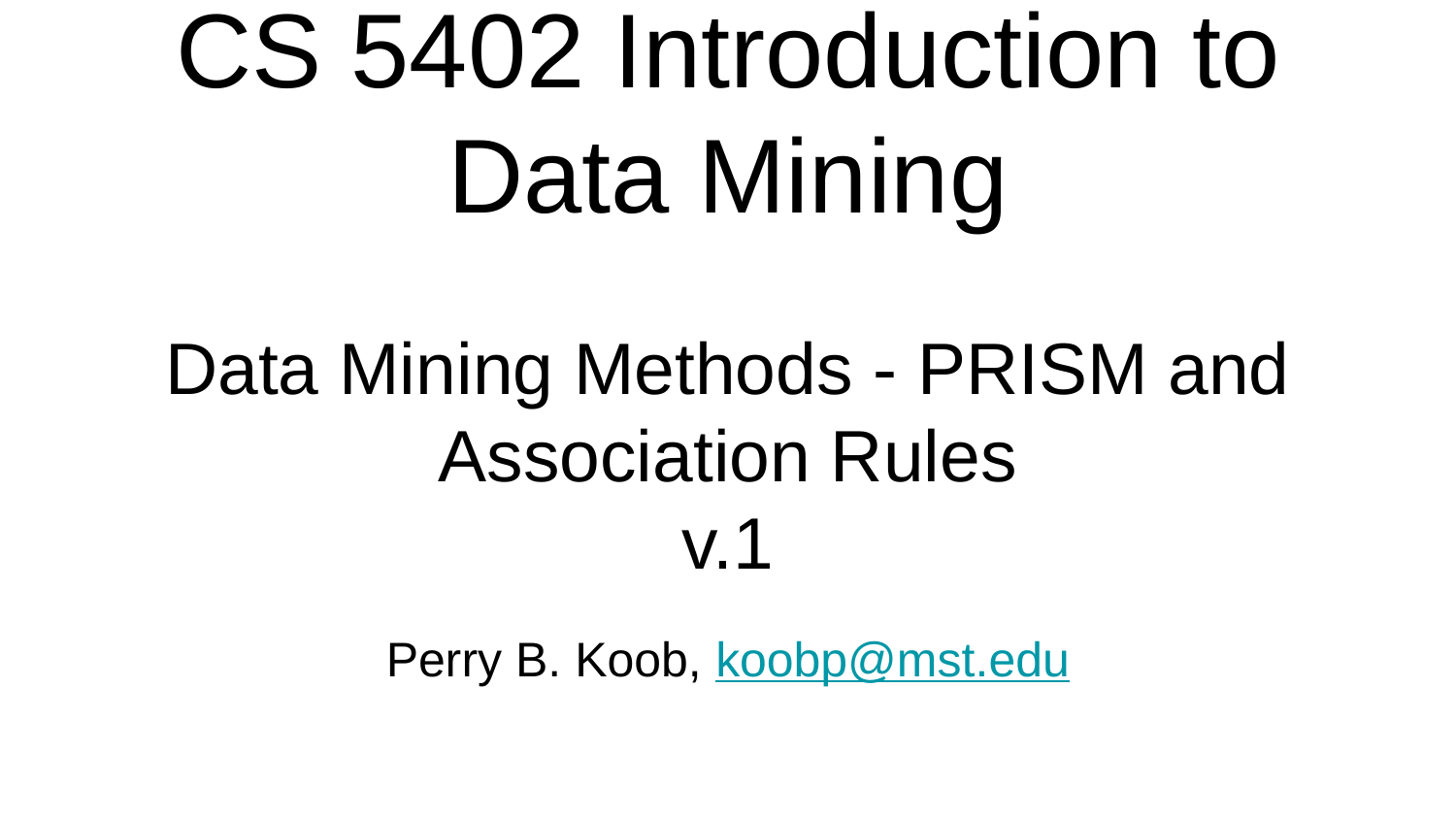

# CS 5402 Introduction to Data Mining

Data Mining Methods - PRISM and Association Rules
v.1
Perry B. Koob, koobp@mst.edu